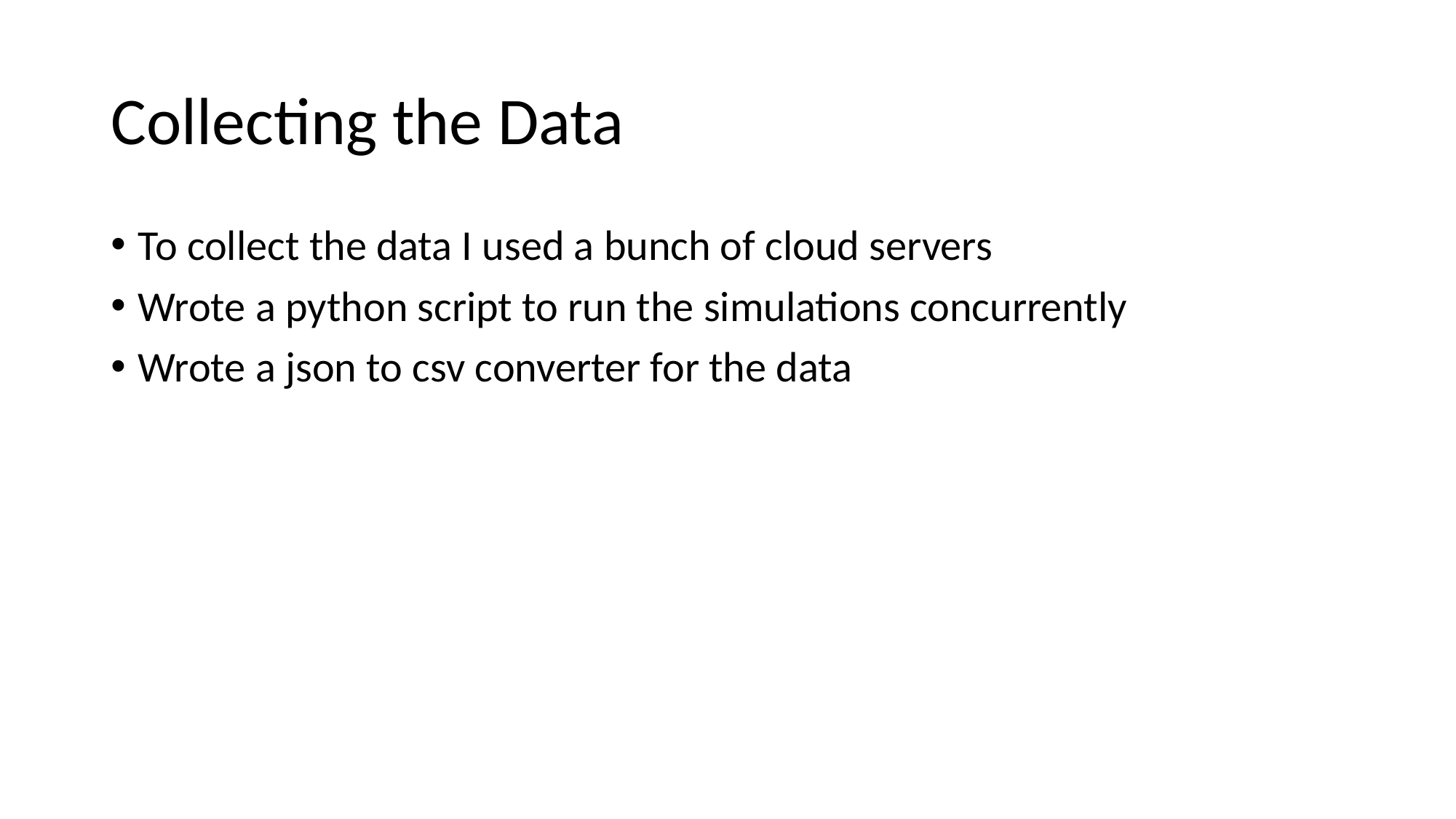

# Collecting the Data
To collect the data I used a bunch of cloud servers
Wrote a python script to run the simulations concurrently
Wrote a json to csv converter for the data